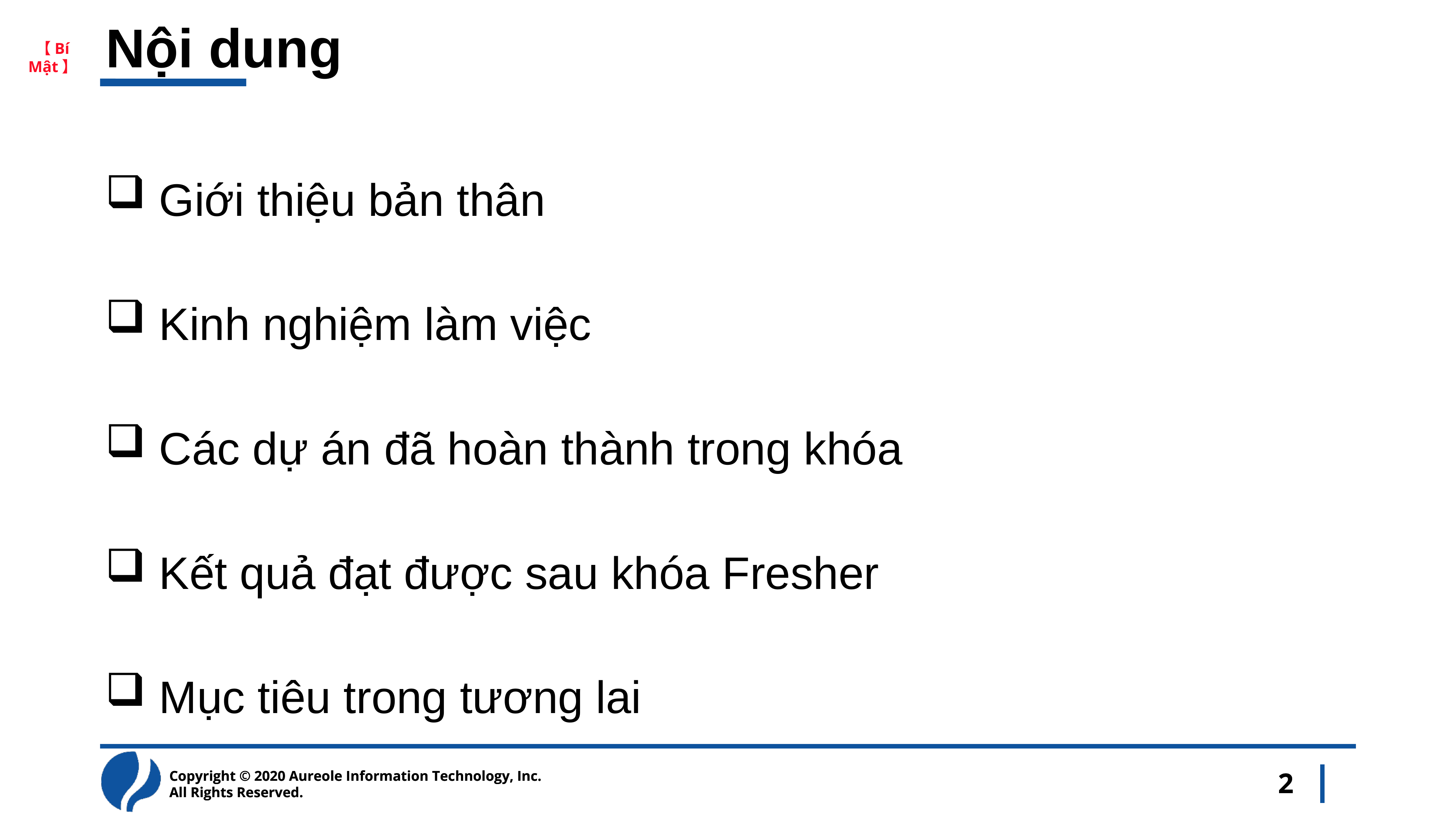

# Nội dung
 Giới thiệu bản thân
 Kinh nghiệm làm việc
 Các dự án đã hoàn thành trong khóa
 Kết quả đạt được sau khóa Fresher
 Mục tiêu trong tương lai